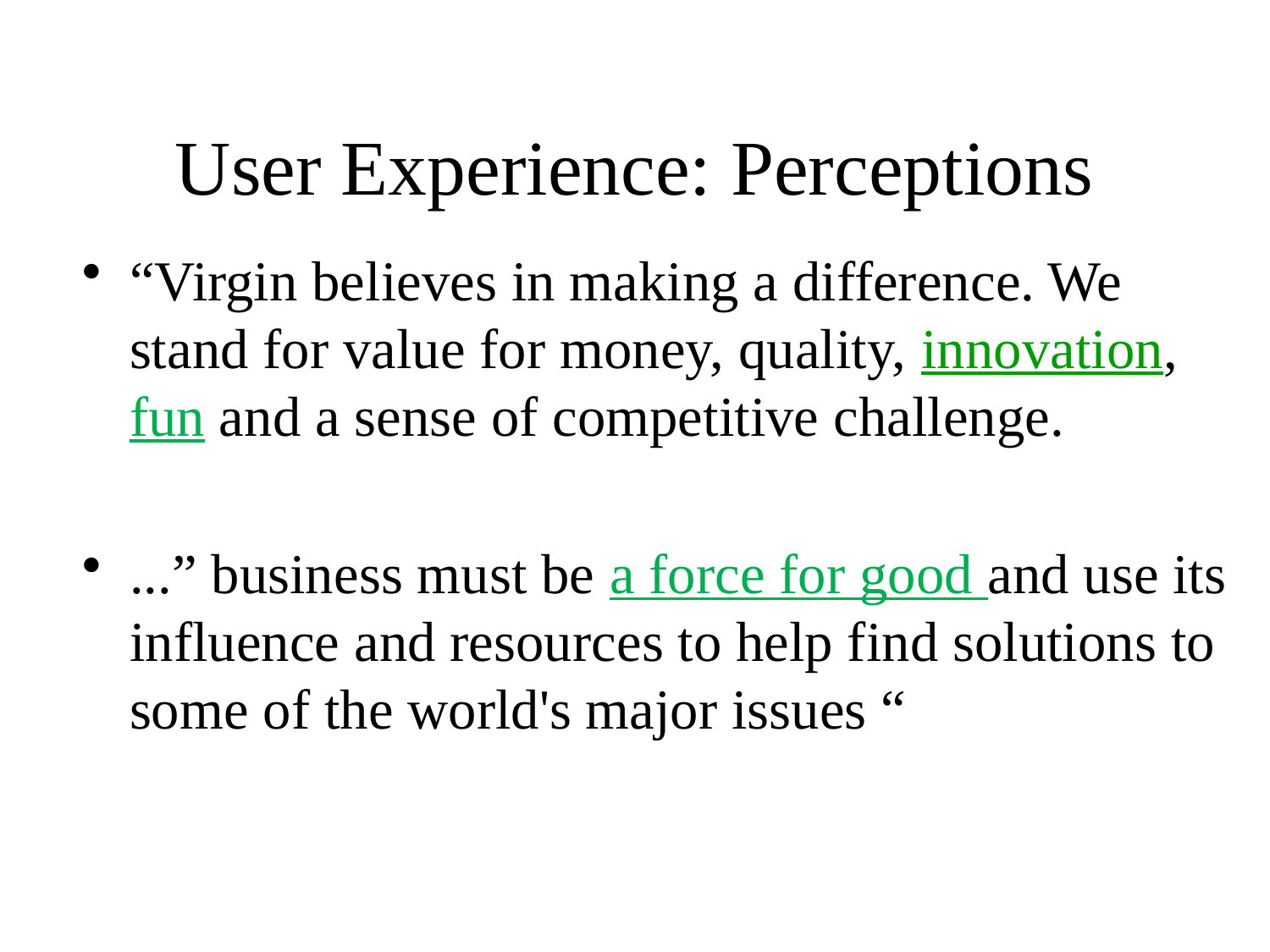

# User Experience: Perceptions
“Virgin believes in making a difference. We stand for value for money, quality, innovation, fun and a sense of competitive challenge.

...” business must be a force for good and use its influence and resources to help find solutions to some of the world's major issues “